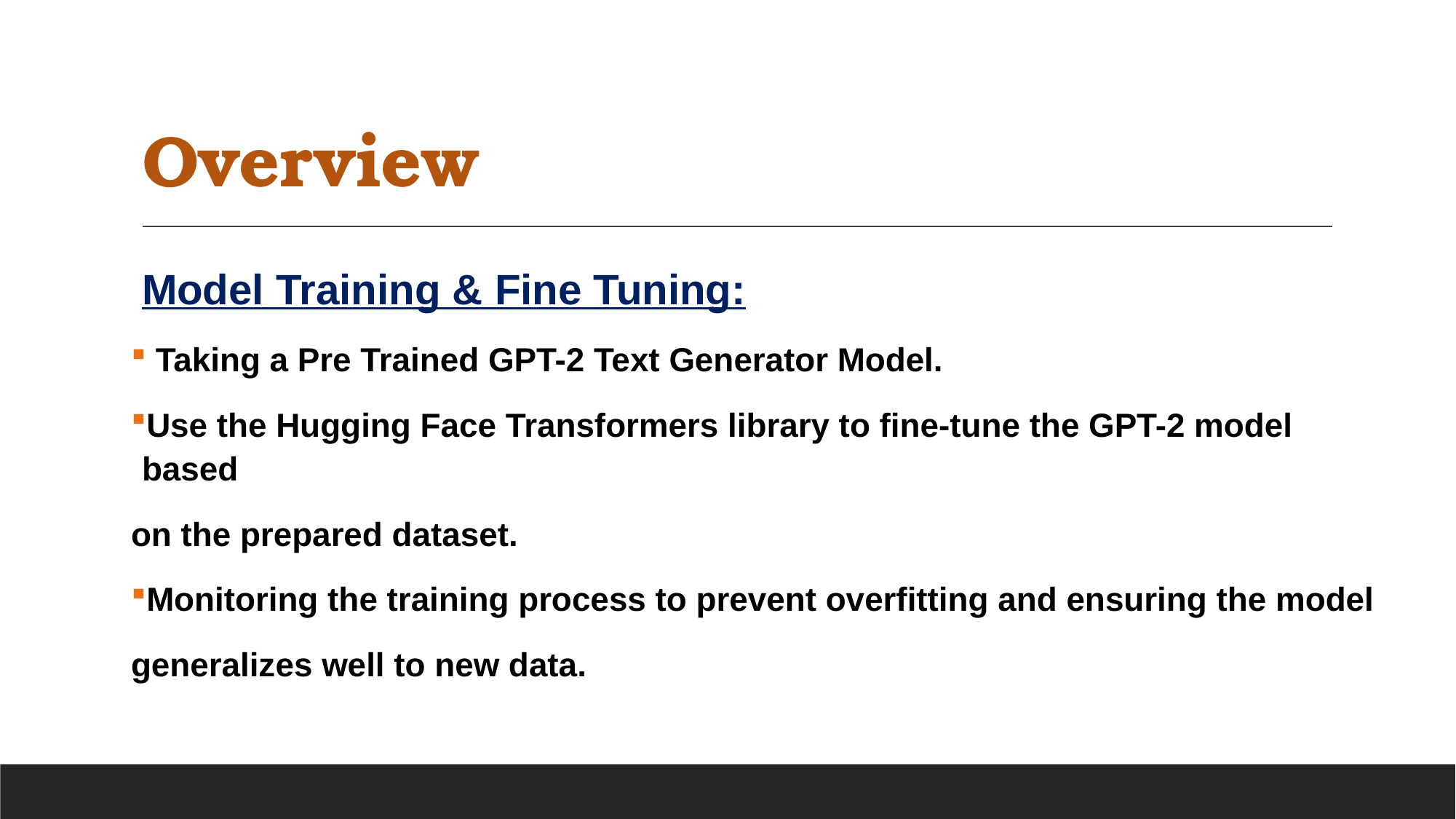

# Overview
Model Training & Fine Tuning:
 Taking a Pre Trained GPT-2 Text Generator Model.
Use the Hugging Face Transformers library to fine-tune the GPT-2 model based
on the prepared dataset.
Monitoring the training process to prevent overfitting and ensuring the model
generalizes well to new data.